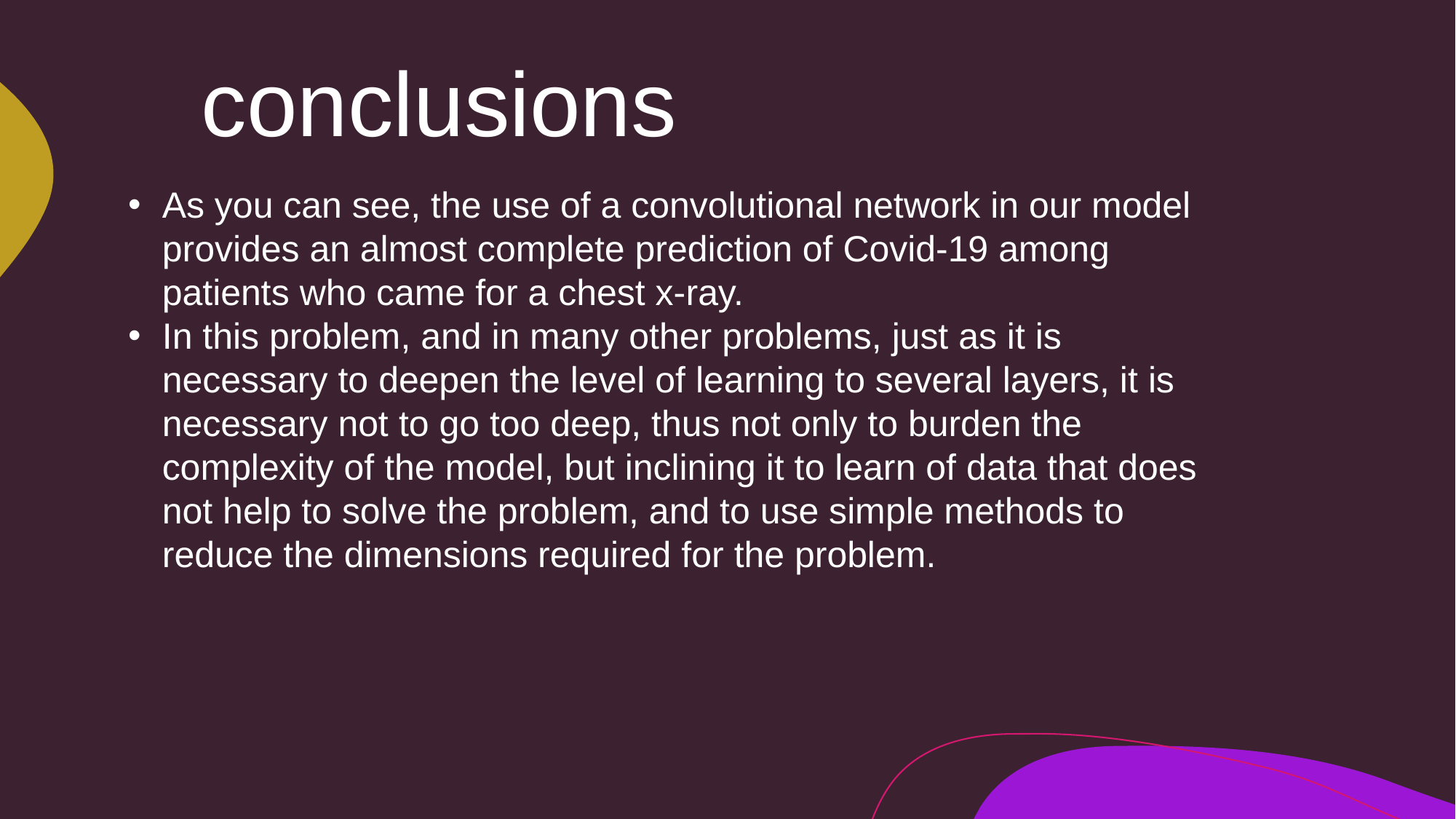

conclusions
#
As you can see, the use of a convolutional network in our model provides an almost complete prediction of Covid-19 among patients who came for a chest x-ray.
In this problem, and in many other problems, just as it is necessary to deepen the level of learning to several layers, it is necessary not to go too deep, thus not only to burden the complexity of the model, but inclining it to learn of data that does not help to solve the problem, and to use simple methods to reduce the dimensions required for the problem.